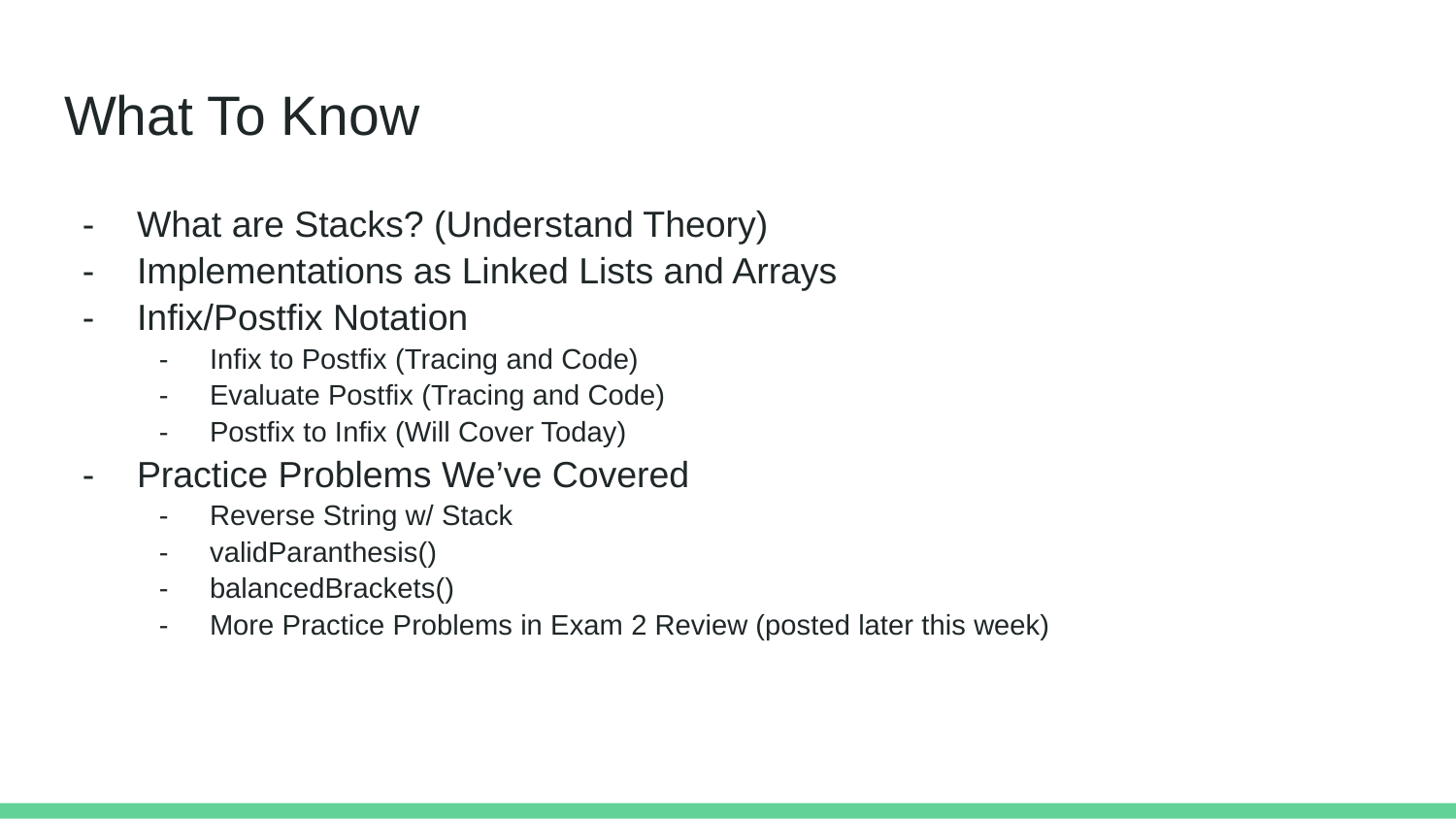

# What To Know
What are Stacks? (Understand Theory)
Implementations as Linked Lists and Arrays
Infix/Postfix Notation
Infix to Postfix (Tracing and Code)
Evaluate Postfix (Tracing and Code)
Postfix to Infix (Will Cover Today)
Practice Problems We’ve Covered
Reverse String w/ Stack
validParanthesis()
balancedBrackets()
More Practice Problems in Exam 2 Review (posted later this week)